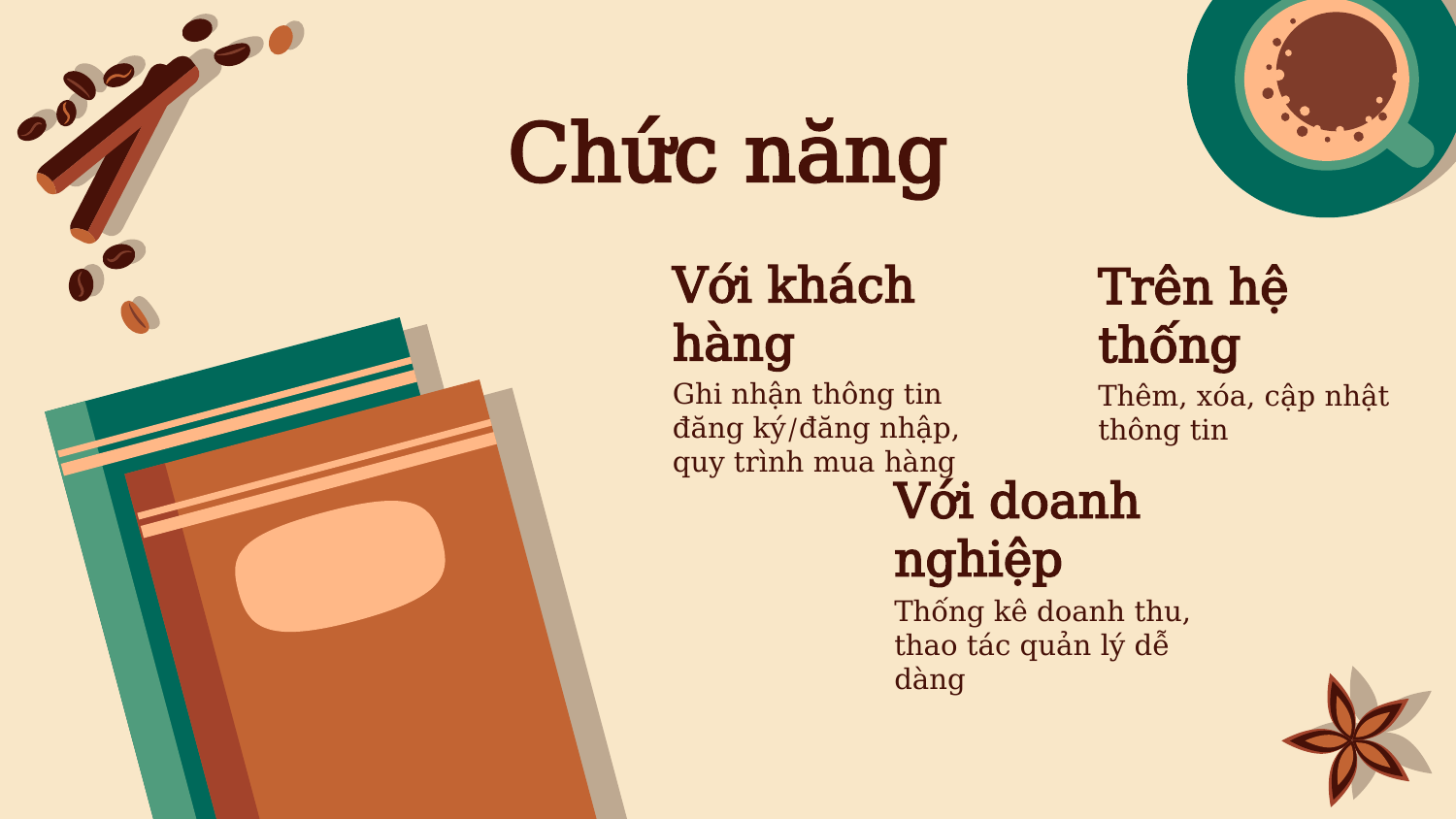

# Chức năng

Với khách hàng
Trên hệ thống
Ghi nhận thông tin đăng ký/đăng nhập, quy trình mua hàng
Thêm, xóa, cập nhật thông tin
Với doanh nghiệp
Thống kê doanh thu, thao tác quản lý dễ dàng